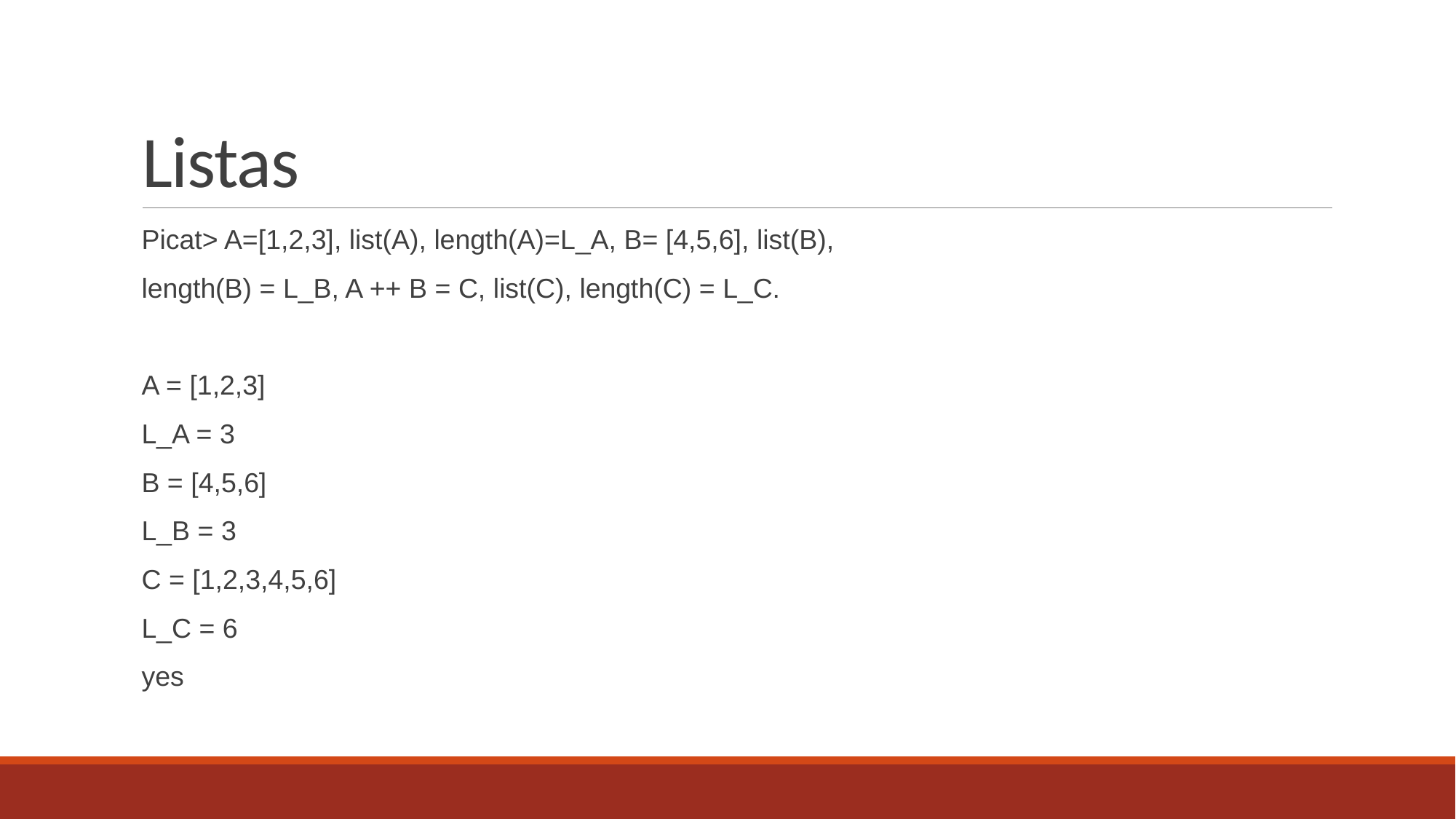

# Listas
Picat> A=[1,2,3], list(A), length(A)=L_A, B= [4,5,6], list(B),
length(B) = L_B, A ++ B = C, list(C), length(C) = L_C.

A = [1,2,3]
L_A = 3
B = [4,5,6]
L_B = 3
C = [1,2,3,4,5,6]
L_C = 6
yes